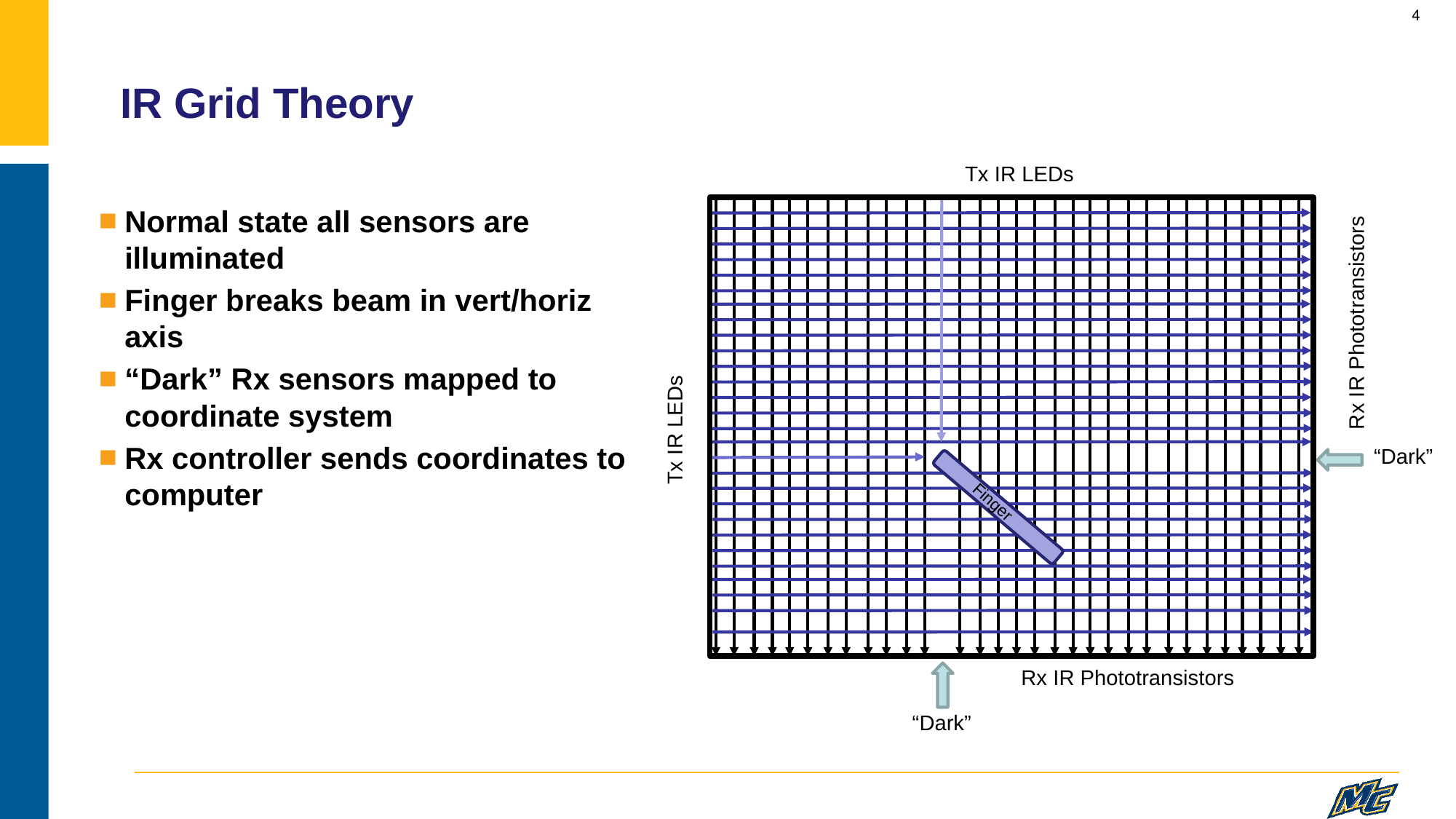

# IR Grid Theory
Tx IR LEDs
Normal state all sensors are illuminated
Finger breaks beam in vert/horiz axis
“Dark” Rx sensors mapped to coordinate system
Rx controller sends coordinates to computer

Rx IR Phototransistors
Tx IR LEDs

“Dark”

Finger
Rx IR Phototransistors

“Dark”